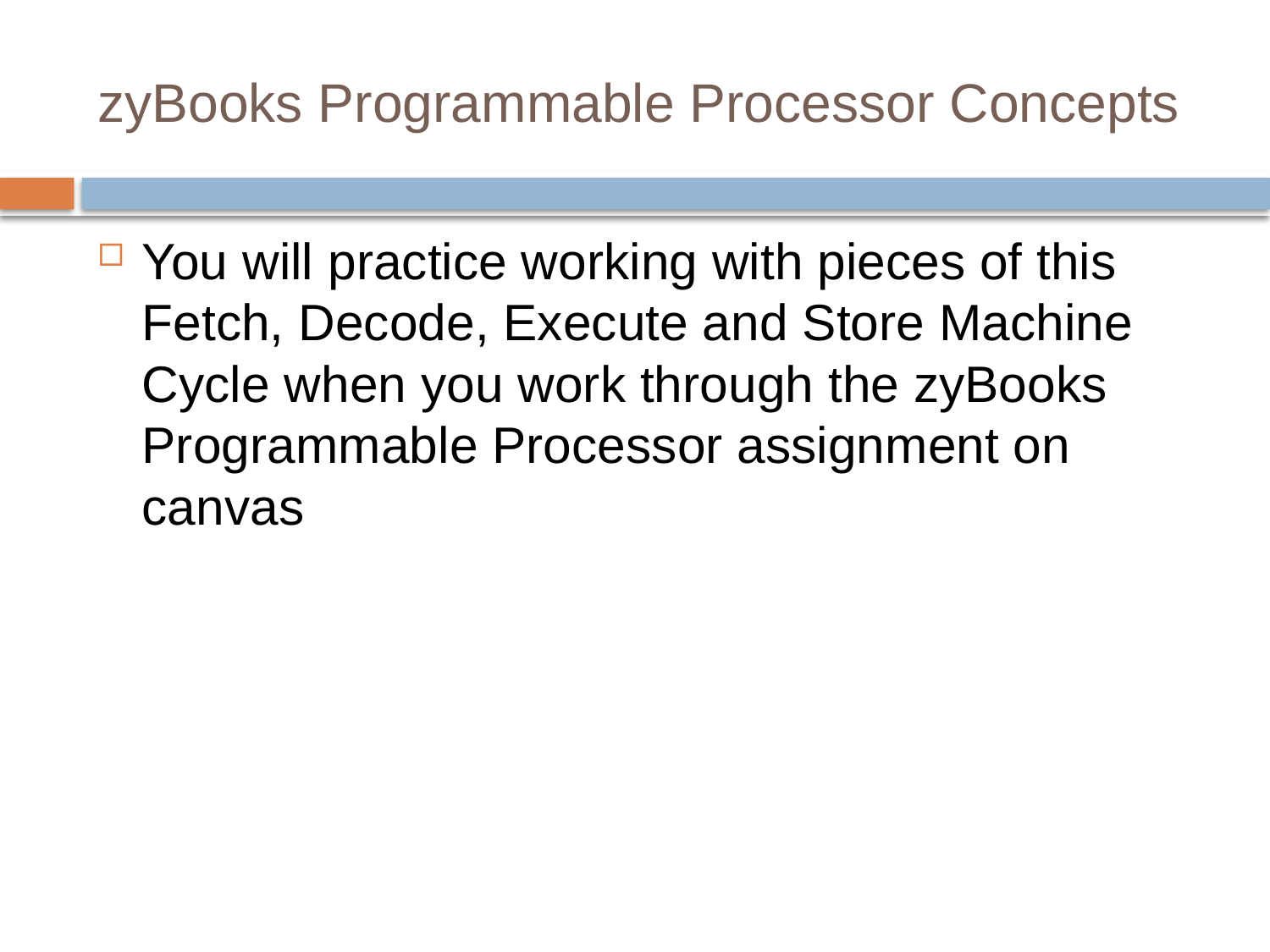

# zyBooks Programmable Processor Concepts
You will practice working with pieces of this Fetch, Decode, Execute and Store Machine Cycle when you work through the zyBooks Programmable Processor assignment on canvas